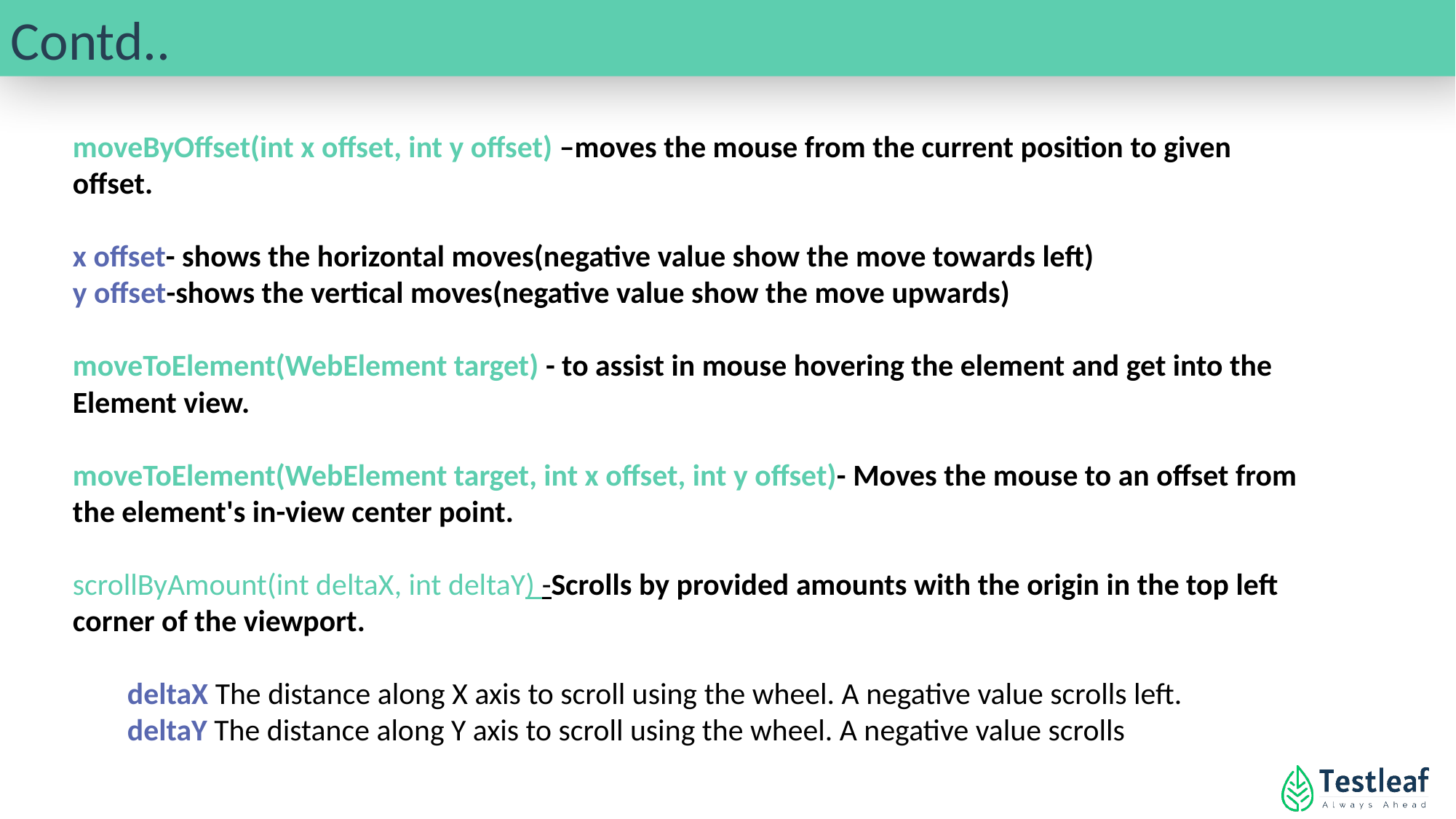

Contd..
moveByOffset(int x offset, int y offset) –moves the mouse from the current position to given offset.

x offset- shows the horizontal moves(negative value show the move towards left)
y offset-shows the vertical moves(negative value show the move upwards)

moveToElement(WebElement target) - to assist in mouse hovering the element and get into the Element view.

moveToElement(WebElement target, int x offset, int y offset)- Moves the mouse to an offset from the element's in-view center point.

scrollByAmount(int deltaX, int deltaY) -Scrolls by provided amounts with the origin in the top left corner of the viewport.

deltaX The distance along X axis to scroll using the wheel. A negative value scrolls left.
deltaY The distance along Y axis to scroll using the wheel. A negative value scrolls